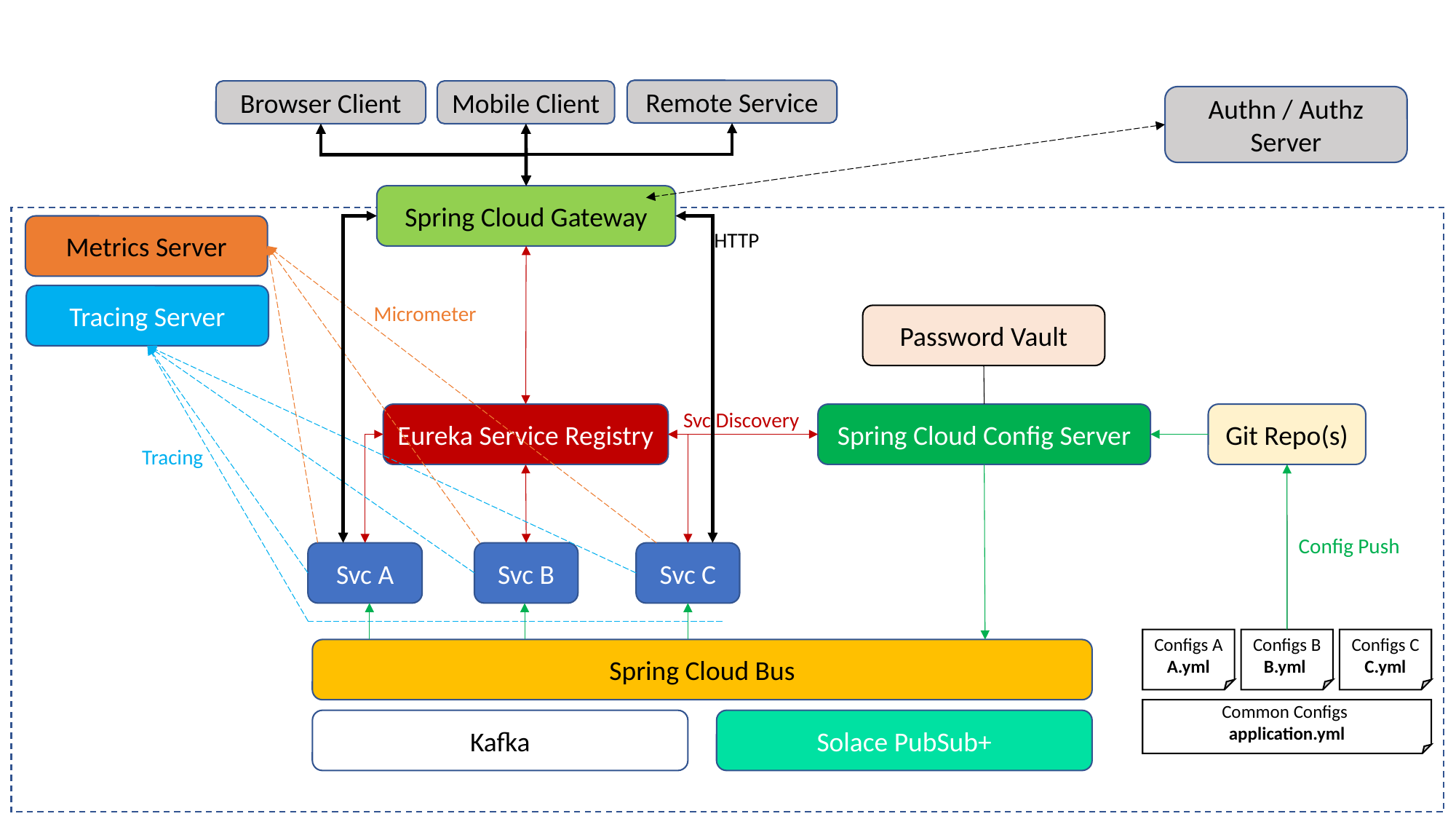

Remote Service
Browser Client
Mobile Client
Authn / Authz Server
HTTP
Spring Cloud Gateway

Metrics Server
Micrometer
Svc Discovery
Tracing Server
Password Vault
Tracing
Git Repo(s)
Eureka Service Registry
Spring Cloud Config Server
Config Push
Svc A
Svc B
Svc C
Configs A
A.yml
Configs B
B.yml
Configs C
C.yml
Common Configs
application.yml
Spring Cloud Bus
Kafka
Solace PubSub+